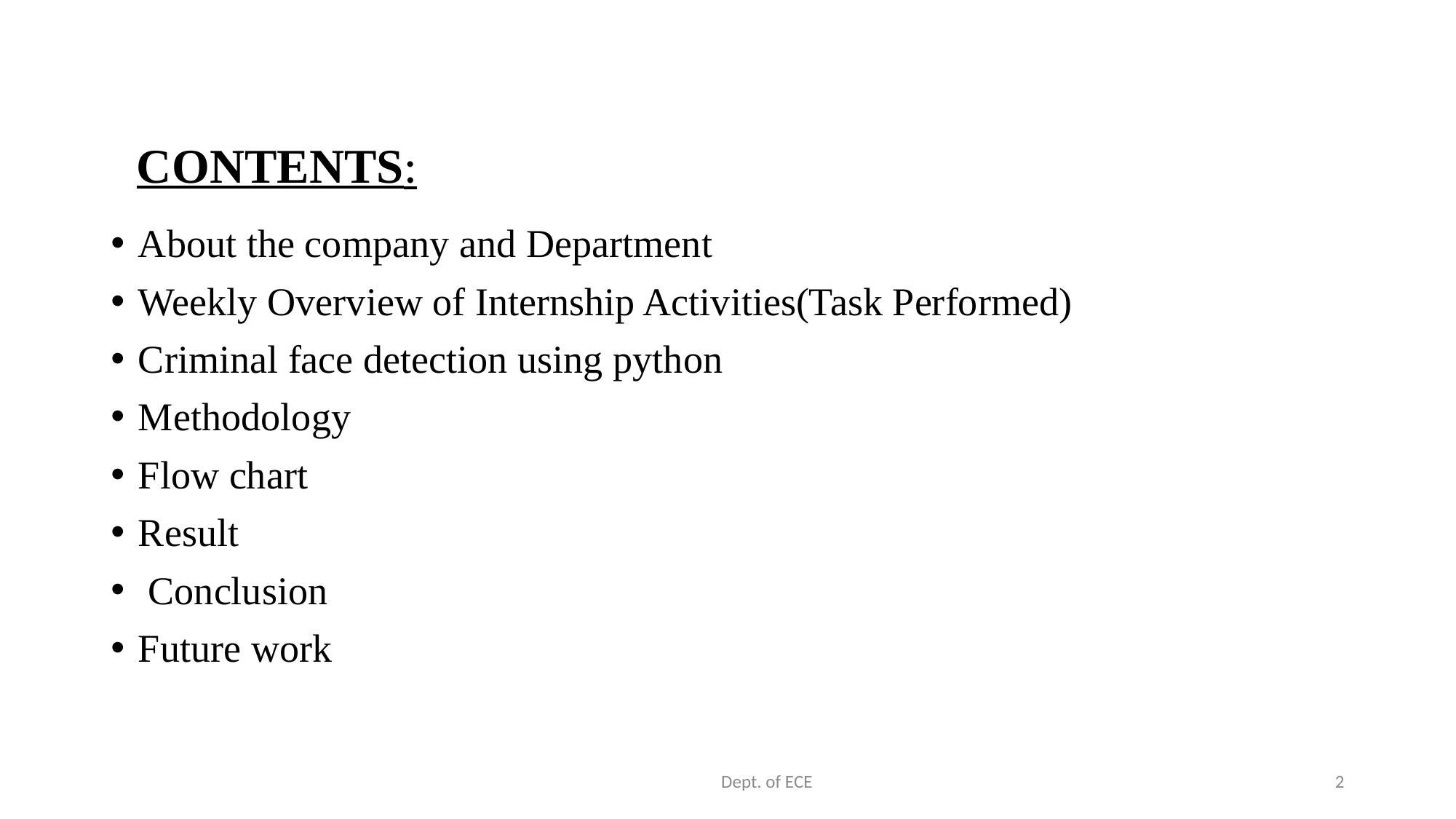

# CONTENTS:
About the company and Department
Weekly Overview of Internship Activities(Task Performed)
Criminal face detection using python
Methodology
Flow chart
Result
 Conclusion
Future work

                   Dept. of ECE
2